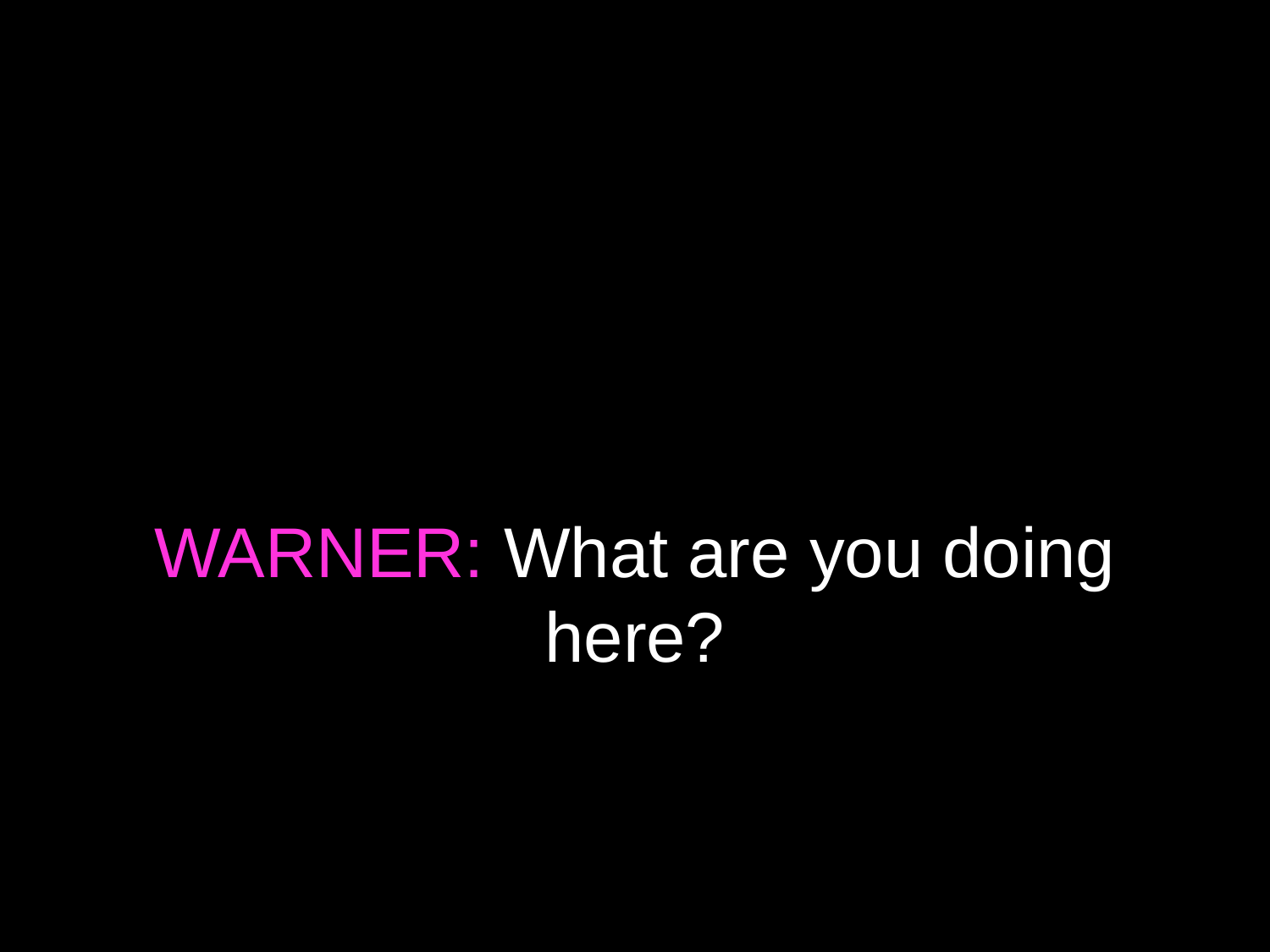

# WARNER: What are you doing here?